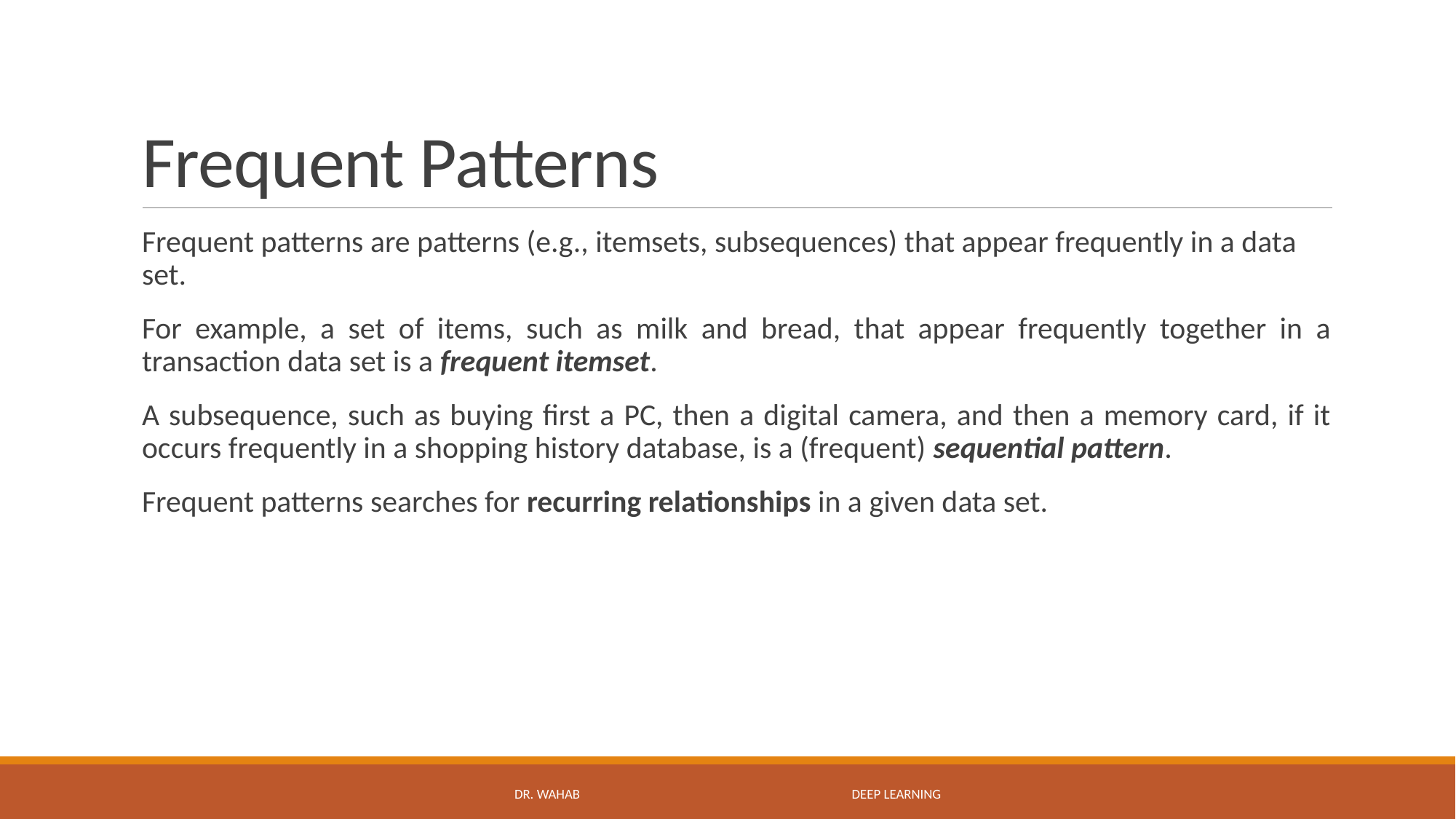

# Frequent Patterns
Frequent patterns are patterns (e.g., itemsets, subsequences) that appear frequently in a data set.
For example, a set of items, such as milk and bread, that appear frequently together in a transaction data set is a frequent itemset.
A subsequence, such as buying first a PC, then a digital camera, and then a memory card, if it occurs frequently in a shopping history database, is a (frequent) sequential pattern.
Frequent patterns searches for recurring relationships in a given data set.
DR. WAHAB                                                                                        Deep Learning